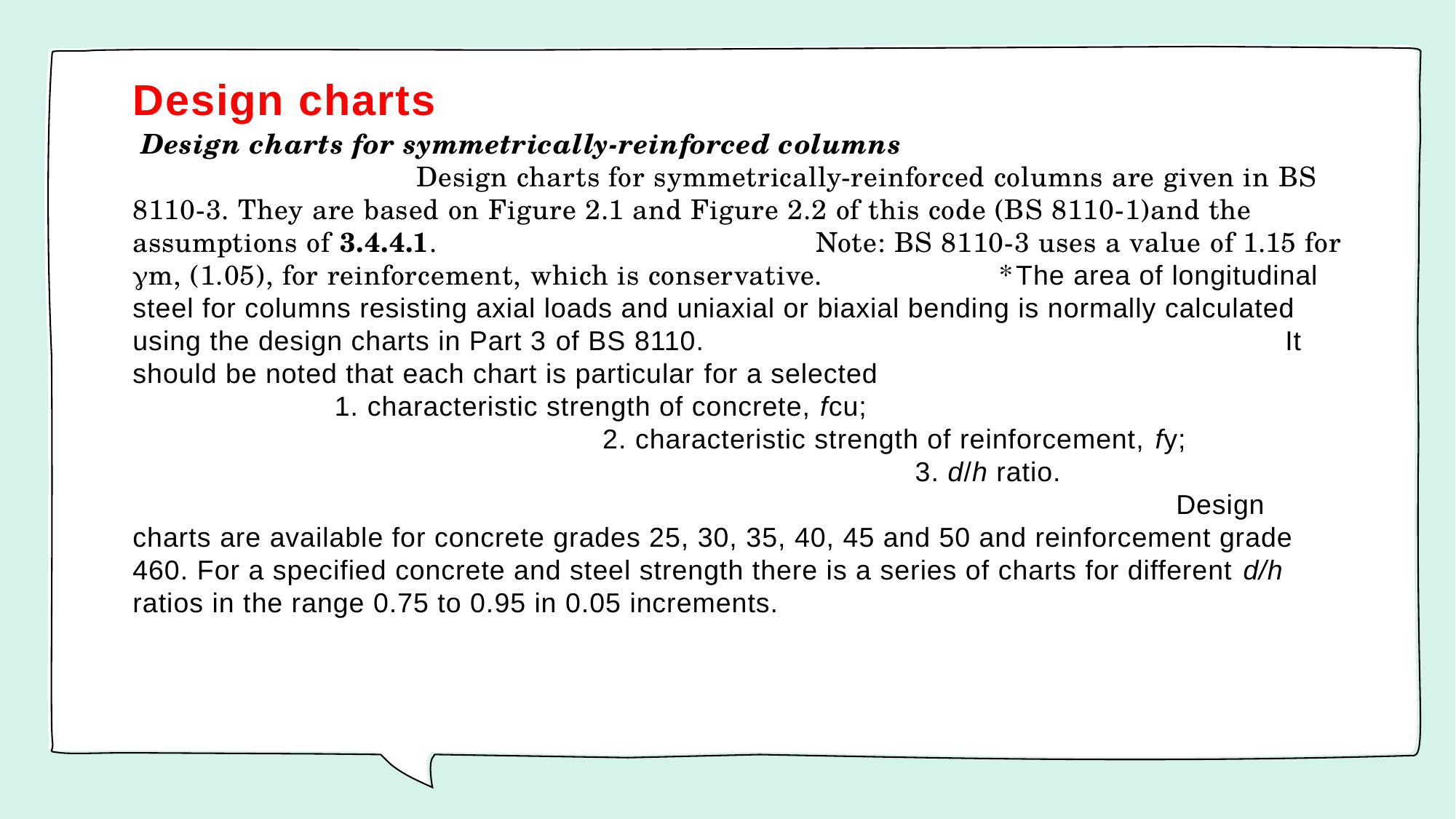

# Design charts
 Design charts for symmetrically-reinforced columns                                                                                     Design charts for symmetrically-reinforced columns are given in BS 8110-3. They are based on Figure 2.1 and Figure 2.2 of this code (BS 8110-1)and the assumptions of 3.4.4.1.                                             Note: BS 8110-3 uses a value of 1.15 for γm, (1.05), for reinforcement, which is conservative.                     *The area of longitudinal steel for columns resisting axial loads and uniaxial or biaxial bending is normally calculated using the design charts in Part 3 of BS 8110.                                                                     It should be noted that each chart is particular for a selected                                                                                1. characteristic strength of concrete, fcu;                                                                                                                 2. characteristic strength of reinforcement, fy;                                                                                                                3. d/h ratio.                                                                                                                                                              Design charts are available for concrete grades 25, 30, 35, 40, 45 and 50 and reinforcement grade 460. For a specified concrete and steel strength there is a series of charts for different d/h ratios in the range 0.75 to 0.95 in 0.05 increments.